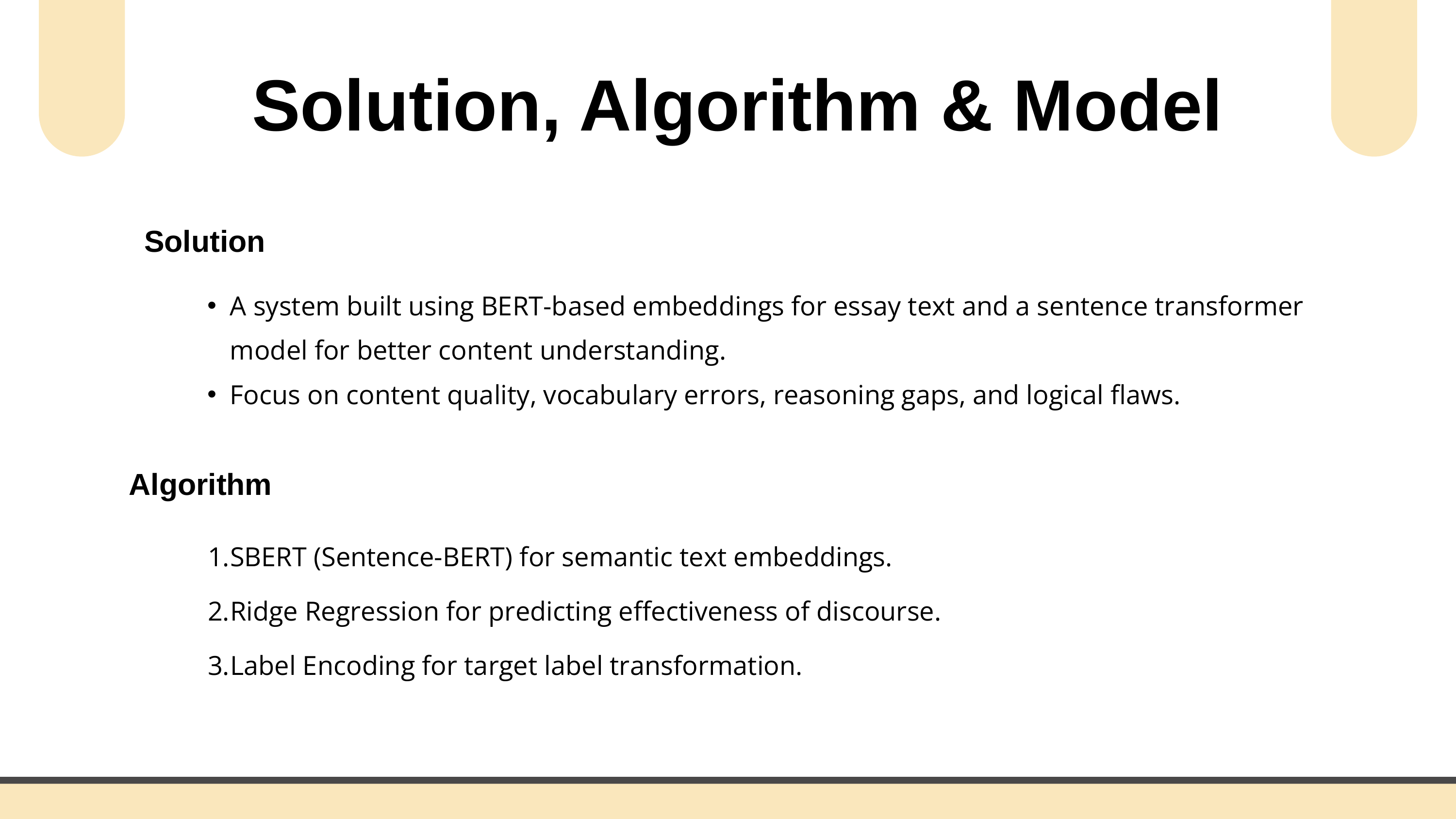

Solution, Algorithm & Model

Solution
A system built using BERT-based embeddings for essay text and a sentence transformer model for better content understanding.
Focus on content quality, vocabulary errors, reasoning gaps, and logical flaws.

Algorithm

SBERT (Sentence-BERT) for semantic text embeddings.
Ridge Regression for predicting effectiveness of discourse.
Label Encoding for target label transformation.